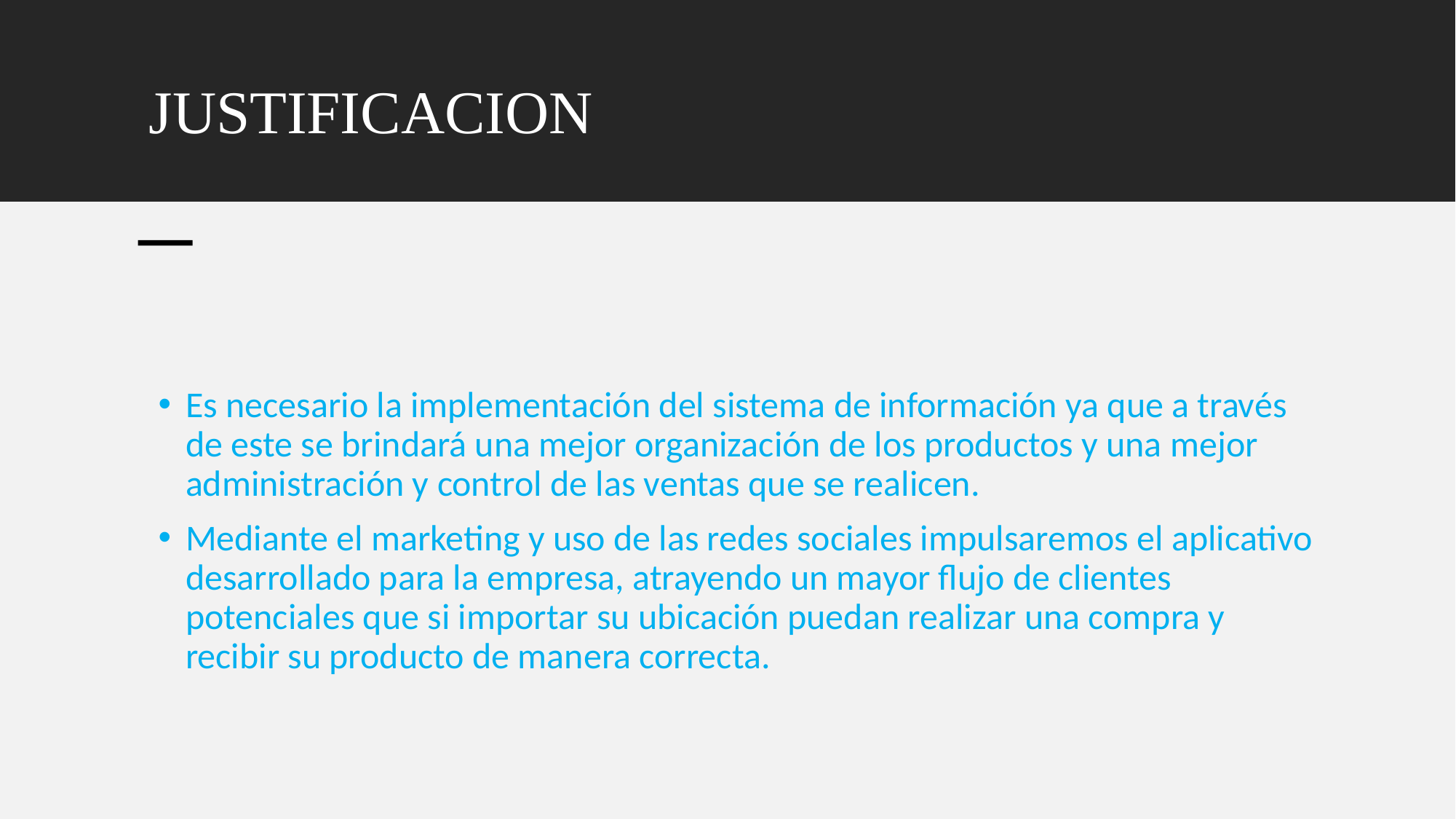

# JUSTIFICACION

Es necesario la implementación del sistema de información ya que a través de este se brindará una mejor organización de los productos y una mejor administración y control de las ventas que se realicen.
Mediante el marketing y uso de las redes sociales impulsaremos el aplicativo desarrollado para la empresa, atrayendo un mayor flujo de clientes potenciales que si importar su ubicación puedan realizar una compra y recibir su producto de manera correcta.